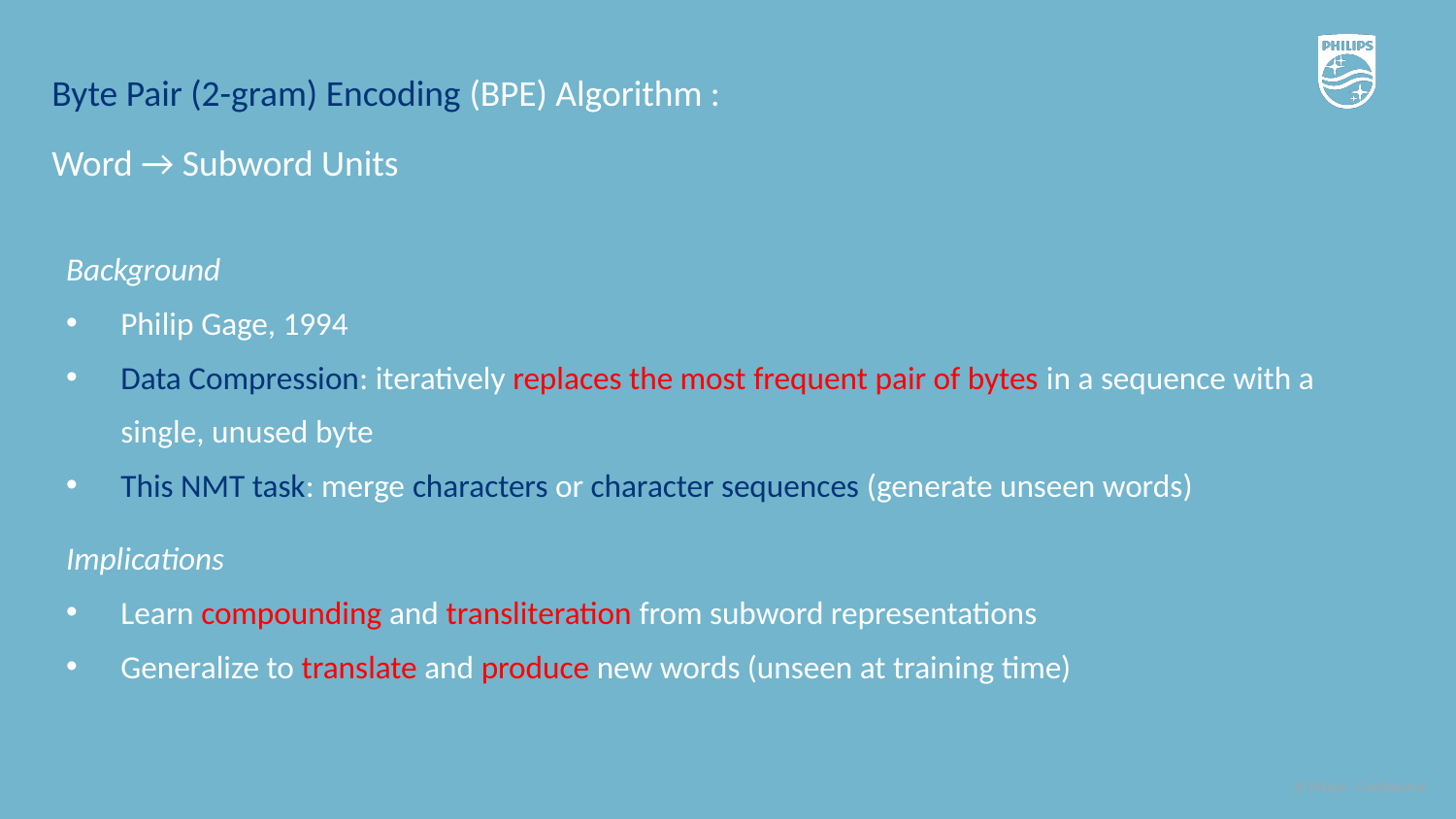

Byte Pair (2-gram) Encoding (BPE) Algorithm :
Word → Subword Units
Background
Philip Gage, 1994
Data Compression: iteratively replaces the most frequent pair of bytes in a sequence with a single, unused byte
This NMT task: merge characters or character sequences (generate unseen words)
Implications
Learn compounding and transliteration from subword representations
Generalize to translate and produce new words (unseen at training time)